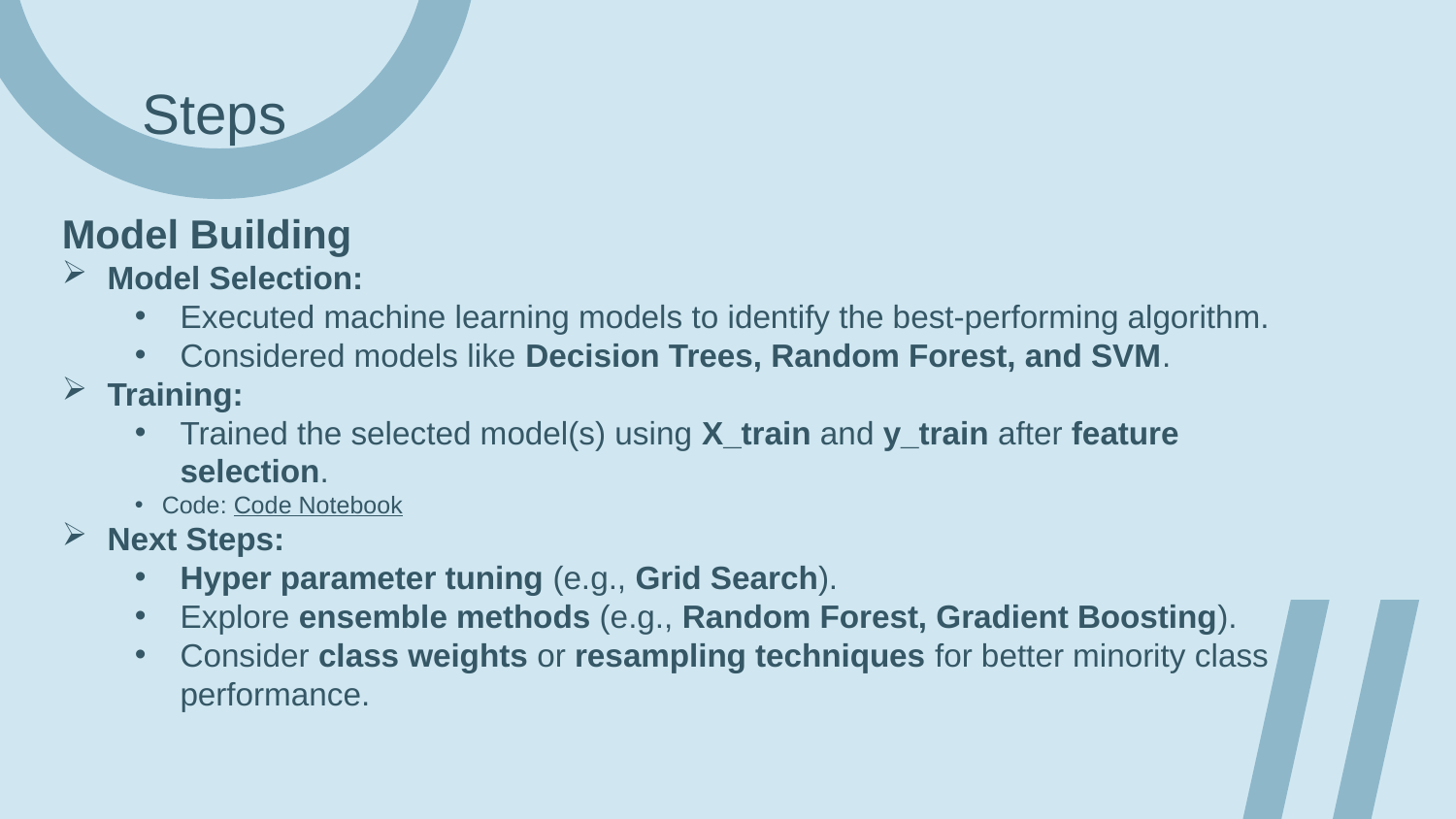

# Steps
Model Building
Model Selection:
Executed machine learning models to identify the best-performing algorithm.
Considered models like Decision Trees, Random Forest, and SVM.
Training:
Trained the selected model(s) using X_train and y_train after feature selection.
Code: Code Notebook
Next Steps:
Hyper parameter tuning (e.g., Grid Search).
Explore ensemble methods (e.g., Random Forest, Gradient Boosting).
Consider class weights or resampling techniques for better minority class performance.